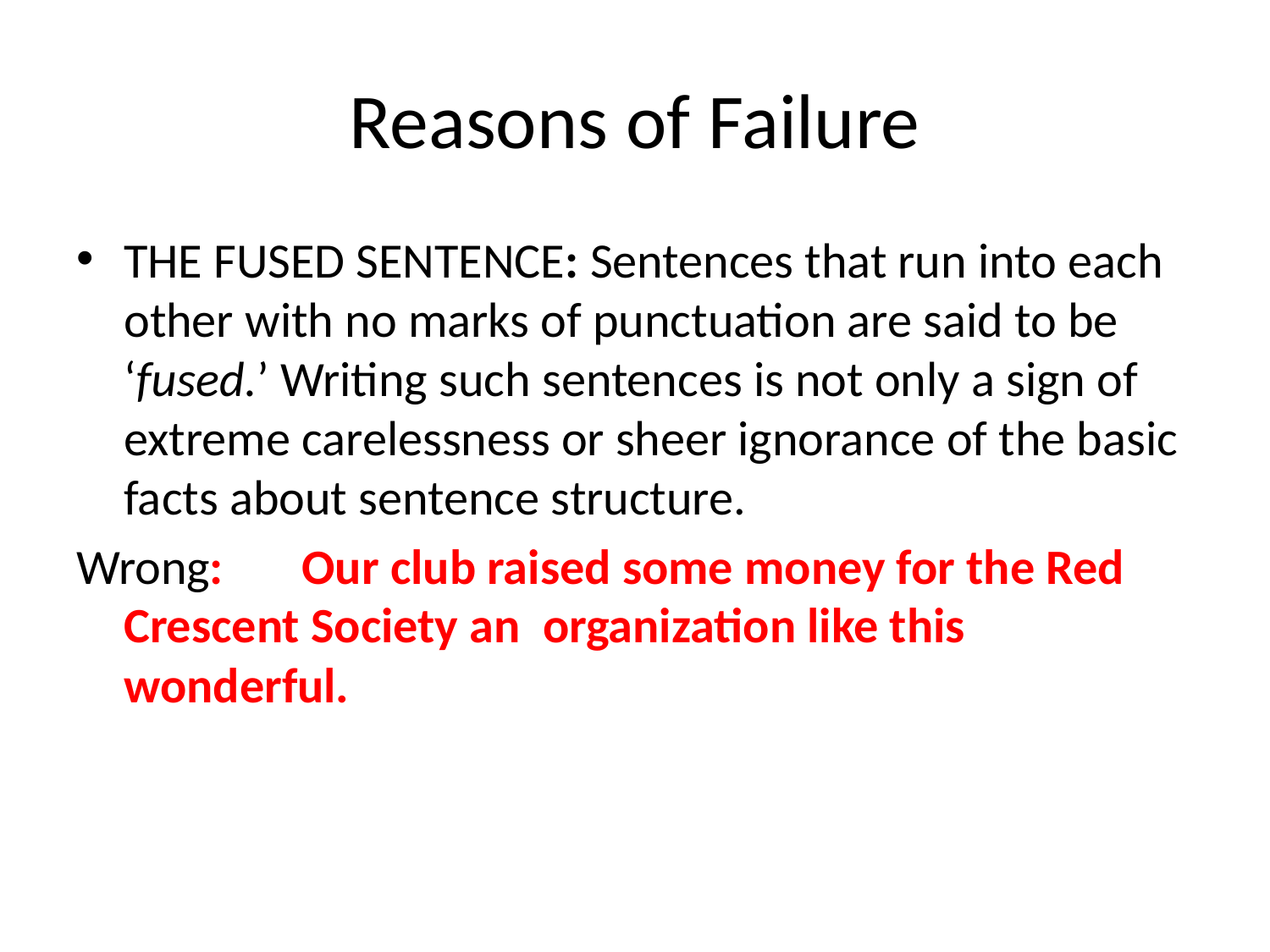

# Reasons of Failure
THE FUSED SENTENCE: Sentences that run into each other with no marks of punctuation are said to be ‘fused.’ Writing such sentences is not only a sign of extreme carelessness or sheer ignorance of the basic facts about sentence structure.
Wrong:       Our club raised some money for the Red Crescent Society an  organization like this wonderful.